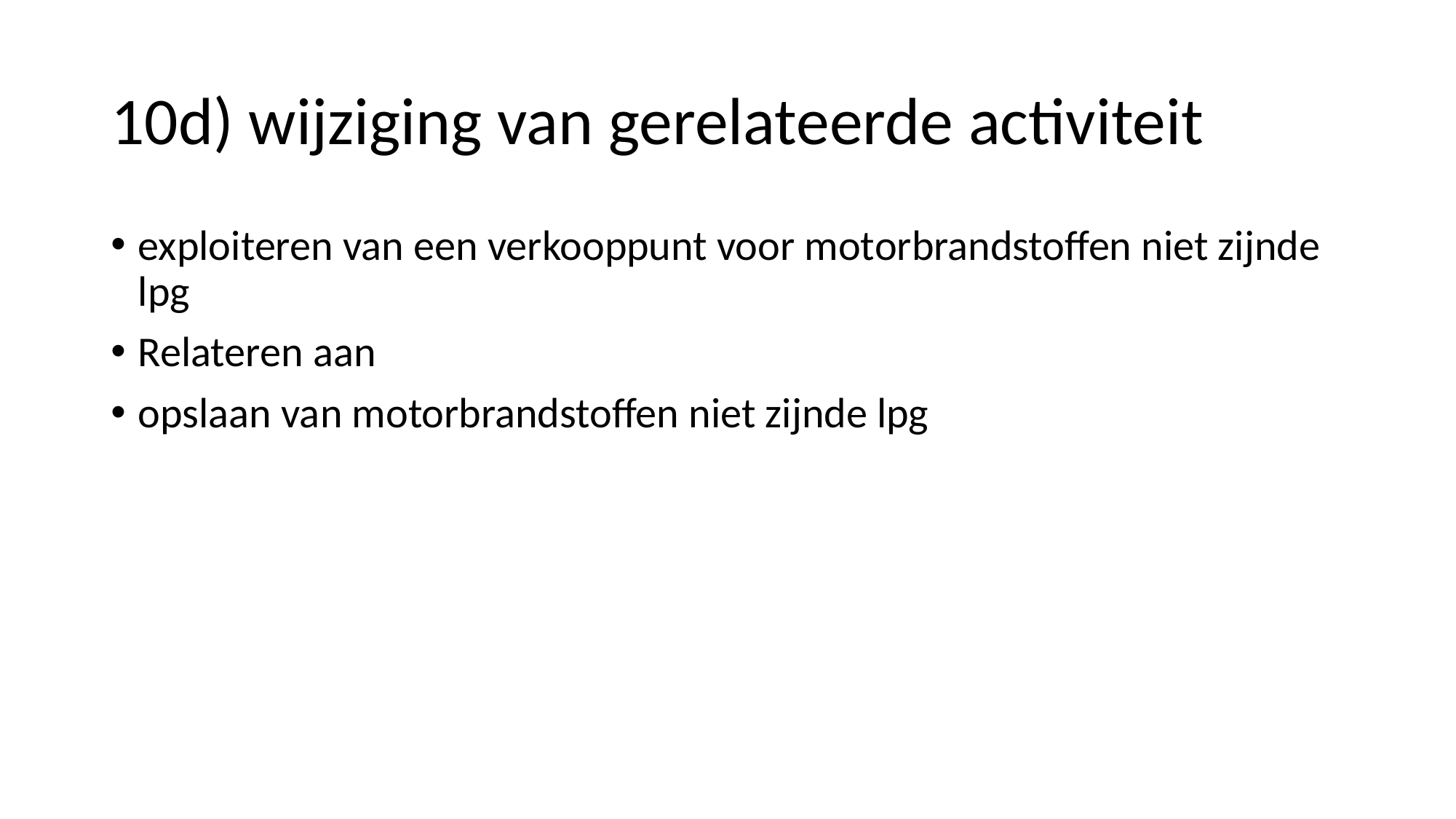

# 10d) wijziging van gerelateerde activiteit
exploiteren van een verkooppunt voor motorbrandstoffen niet zijnde lpg
Relateren aan
opslaan van motorbrandstoffen niet zijnde lpg